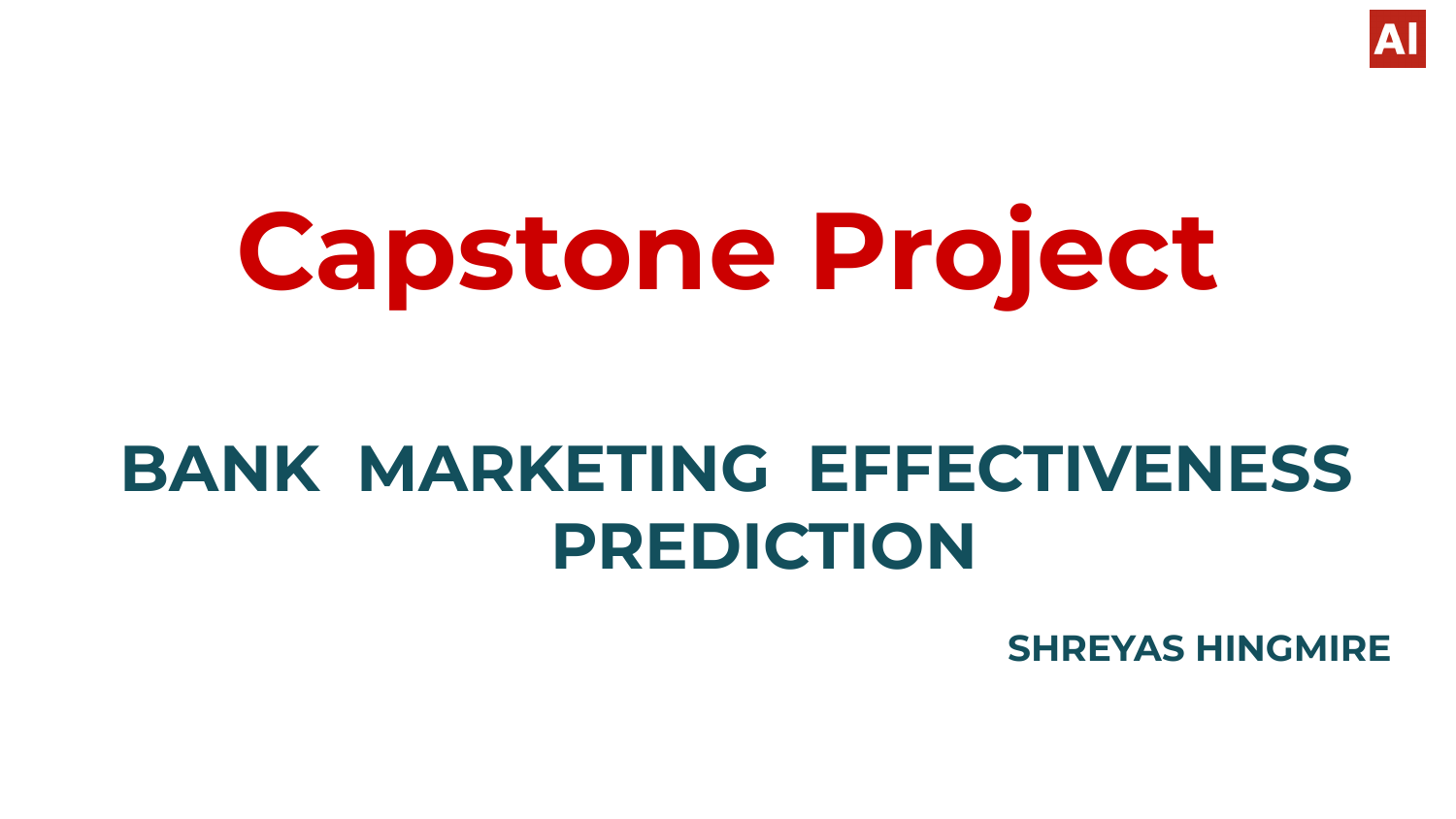

# Capstone Project
BANK  MARKETING  EFFECTIVENESS PREDICTION

SHREYAS HINGMIRE